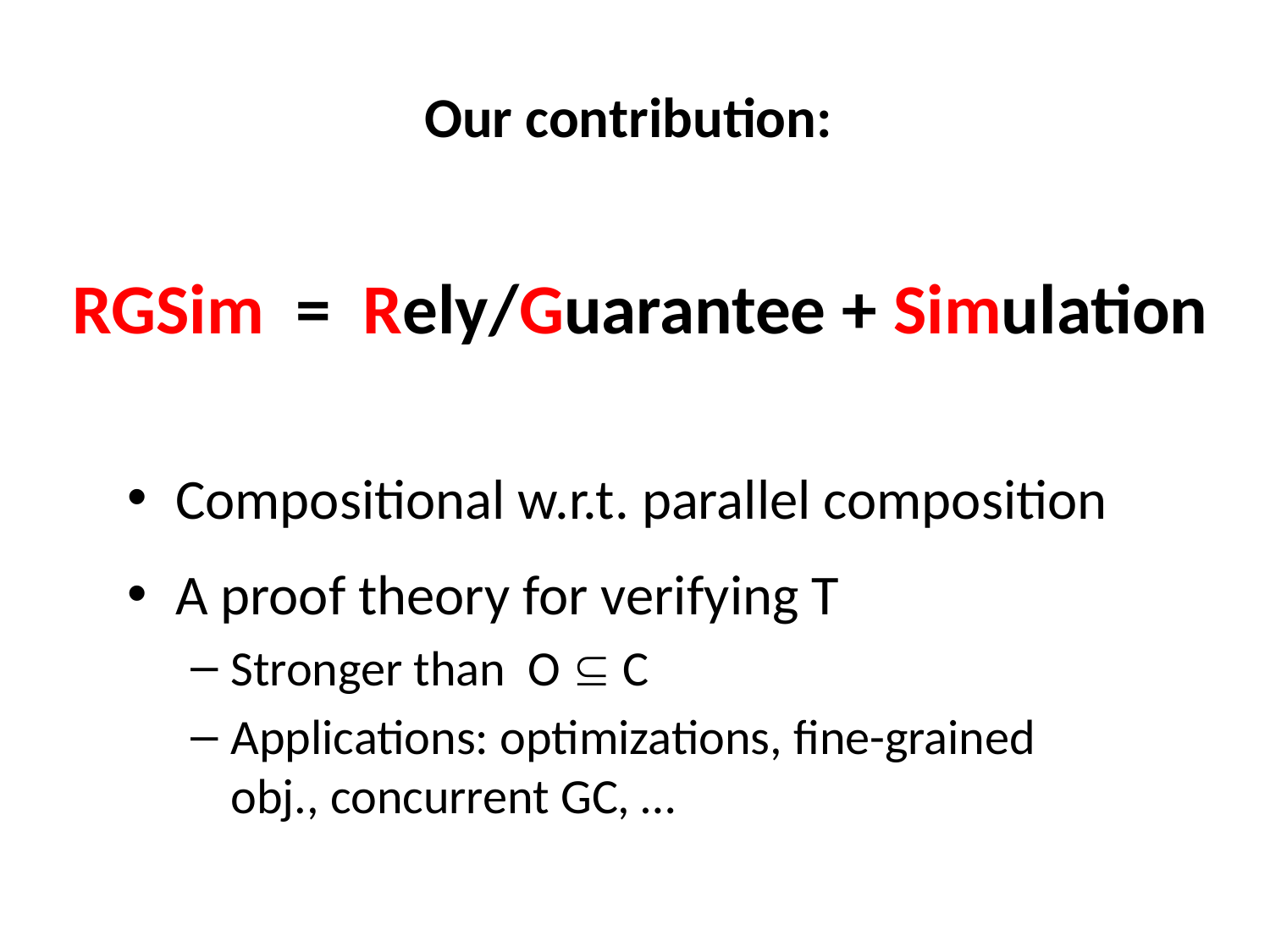

Our contribution:
# RGSim  =  Rely/Guarantee + Simulation
Compositional w.r.t. parallel composition
A proof theory for verifying T
Stronger than  O ⊆ C
Applications: optimizations, fine-grained obj., concurrent GC, …